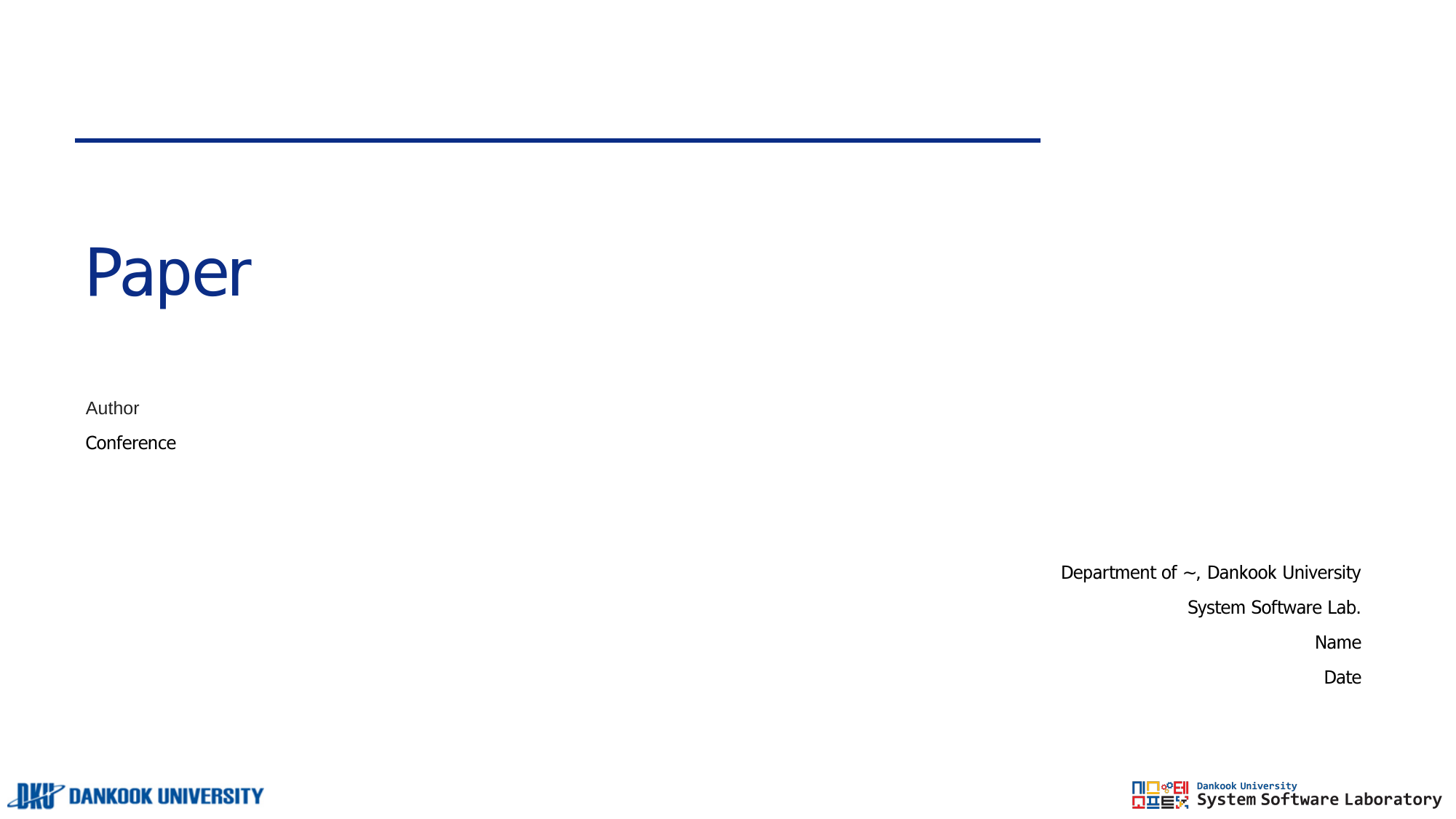

# Paper
Author
Conference
Department of ~, Dankook University
System Software Lab.
Name
Date